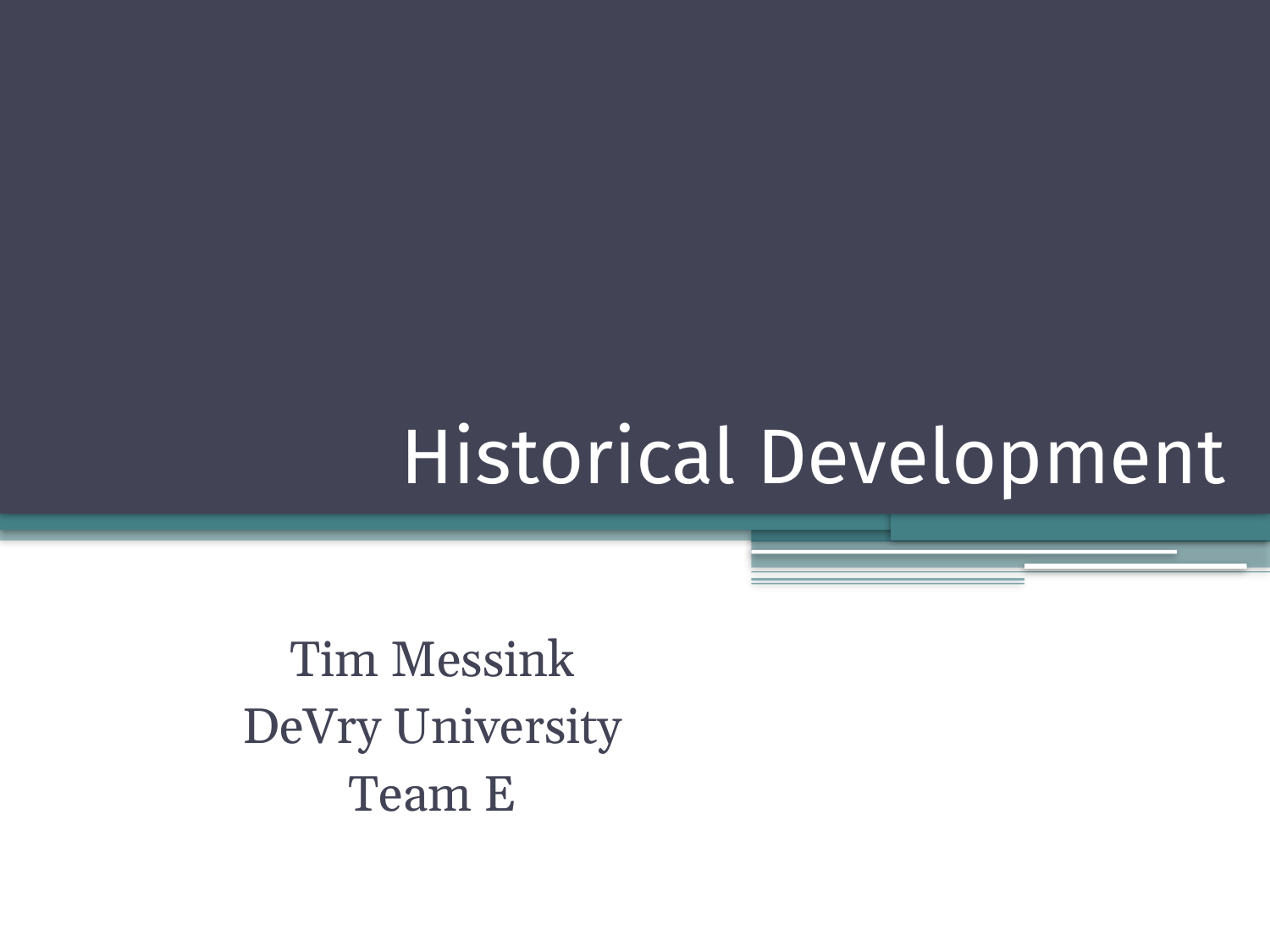

# Historical Development
Tim Messink
DeVry University
Team E